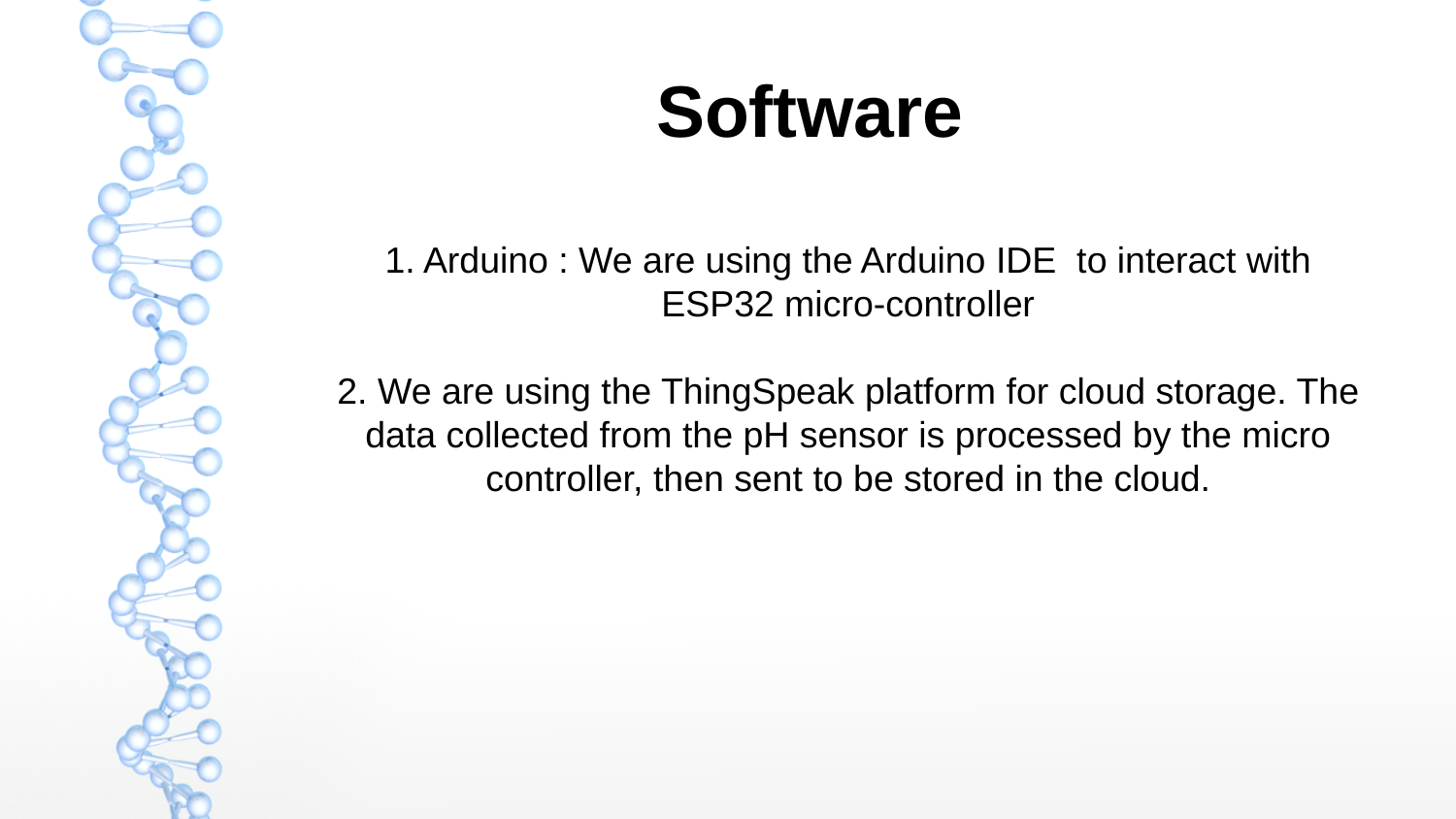

Software
1. Arduino : We are using the Arduino IDE  to interact with ESP32 micro-controller

2. We are using the ThingSpeak platform for cloud storage. The data collected from the pH sensor is processed by the micro controller, then sent to be stored in the cloud.